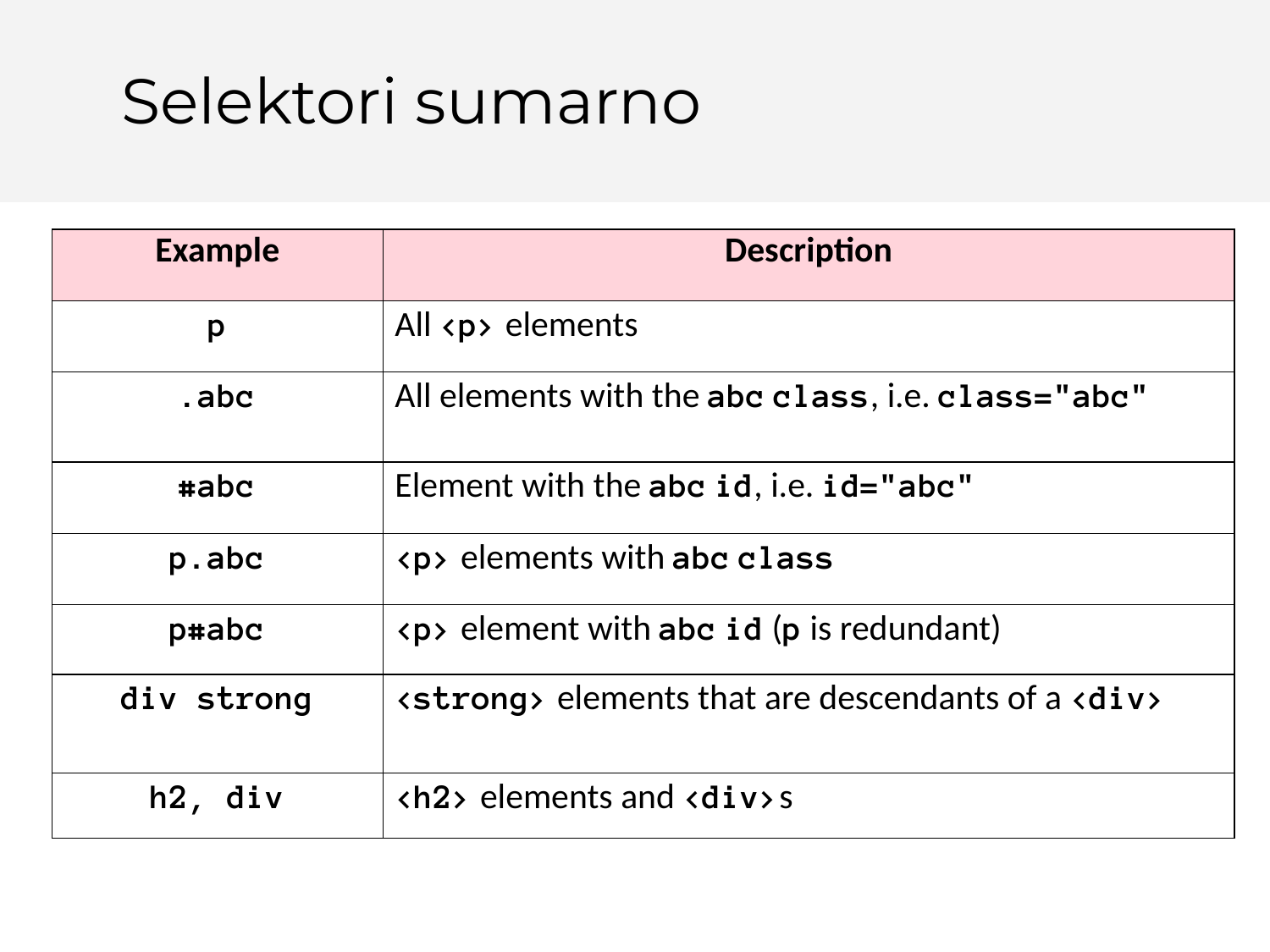

Selektori sumarno
| Example | Description |
| --- | --- |
| p | All <p> elements |
| .abc | All elements with the abc class, i.e. class="abc" |
| #abc | Element with the abc id, i.e. id="abc" |
| p.abc | <p> elements with abc class |
| p#abc | <p> element with abc id (p is redundant) |
| div strong | <strong> elements that are descendants of a <div> |
| h2, div | <h2> elements and <div>s |